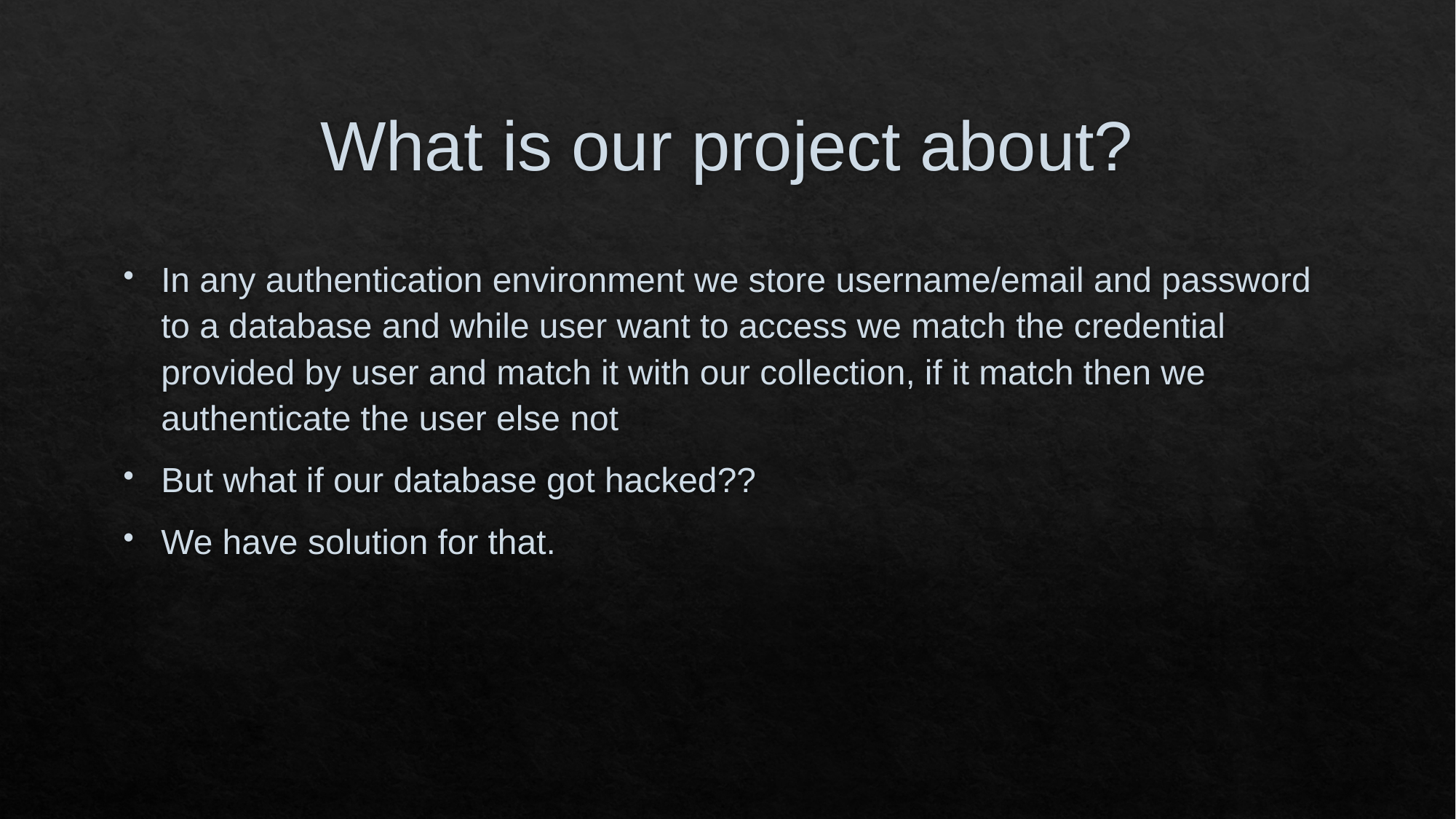

# What is our project about?
In any authentication environment we store username/email and password to a database and while user want to access we match the credential provided by user and match it with our collection, if it match then we authenticate the user else not
But what if our database got hacked??
We have solution for that.